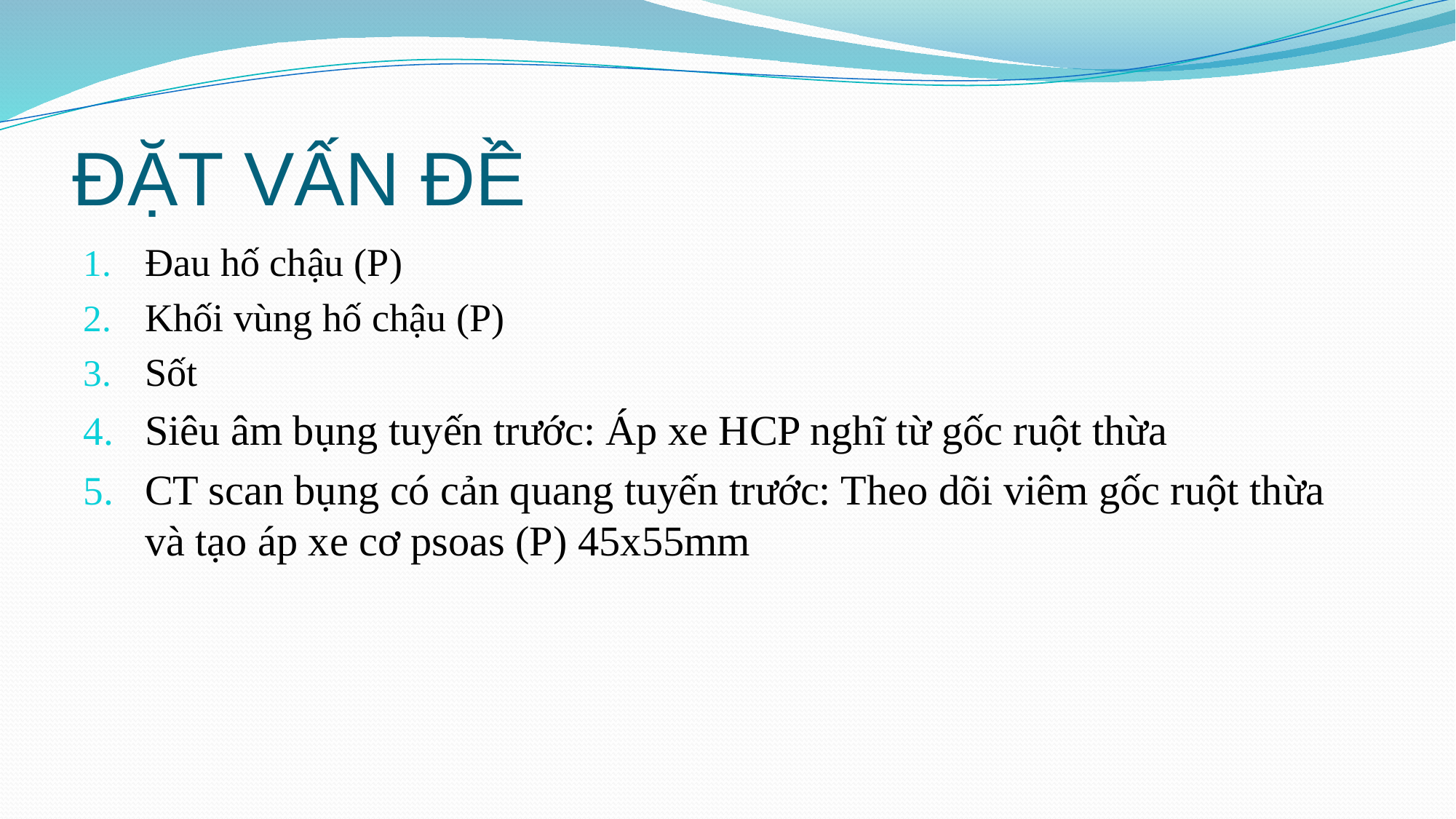

# ĐẶT VẤN ĐỀ
Đau hố chậu (P)
Khối vùng hố chậu (P)
Sốt
Siêu âm bụng tuyến trước: Áp xe HCP nghĩ từ gốc ruột thừa
CT scan bụng có cản quang tuyến trước: Theo dõi viêm gốc ruột thừa và tạo áp xe cơ psoas (P) 45x55mm